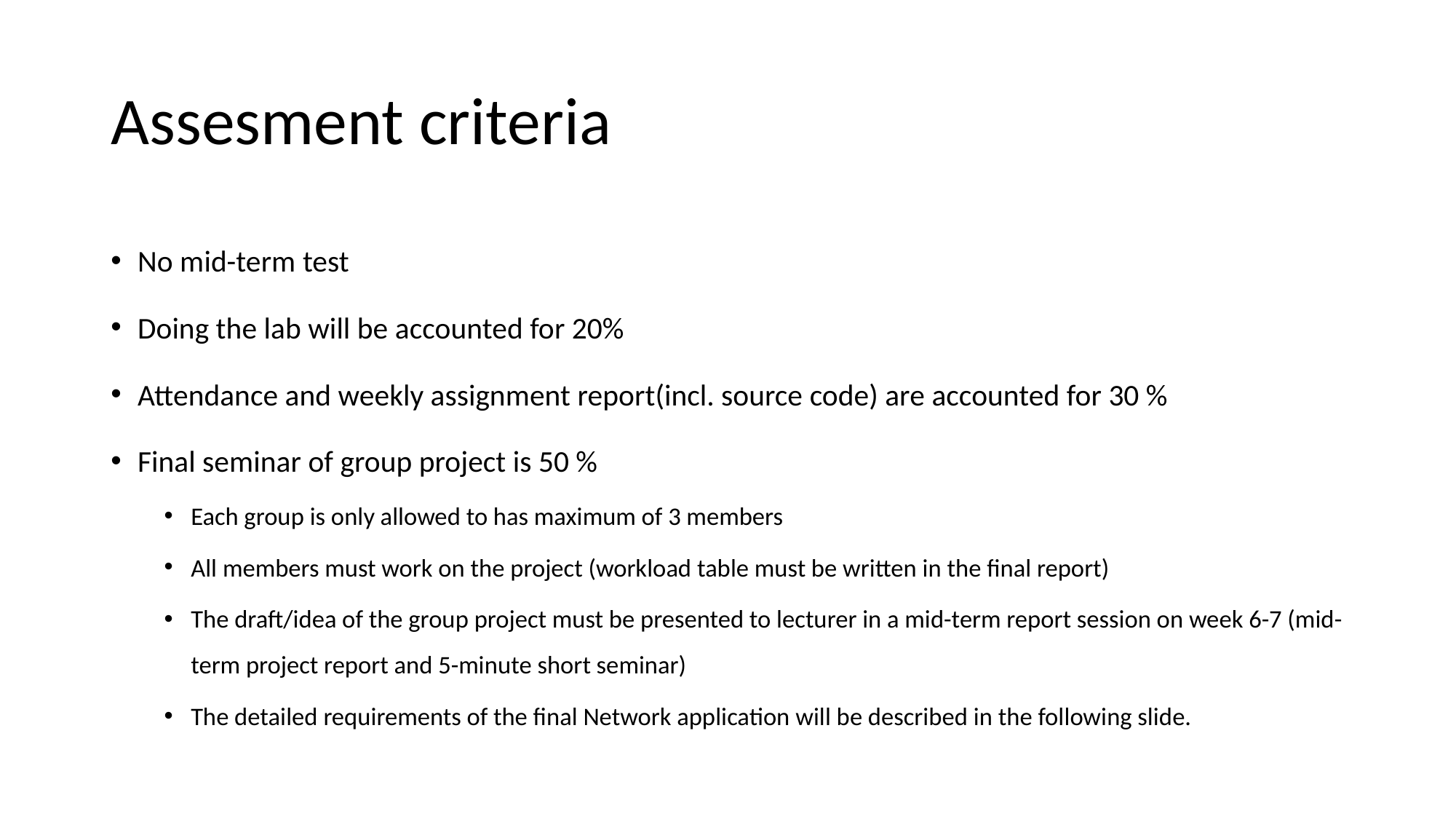

# Assesment criteria
No mid-term test
Doing the lab will be accounted for 20%
Attendance and weekly assignment report(incl. source code) are accounted for 30 %
Final seminar of group project is 50 %
Each group is only allowed to has maximum of 3 members
All members must work on the project (workload table must be written in the final report)
The draft/idea of the group project must be presented to lecturer in a mid-term report session on week 6-7 (mid-term project report and 5-minute short seminar)
The detailed requirements of the final Network application will be described in the following slide.